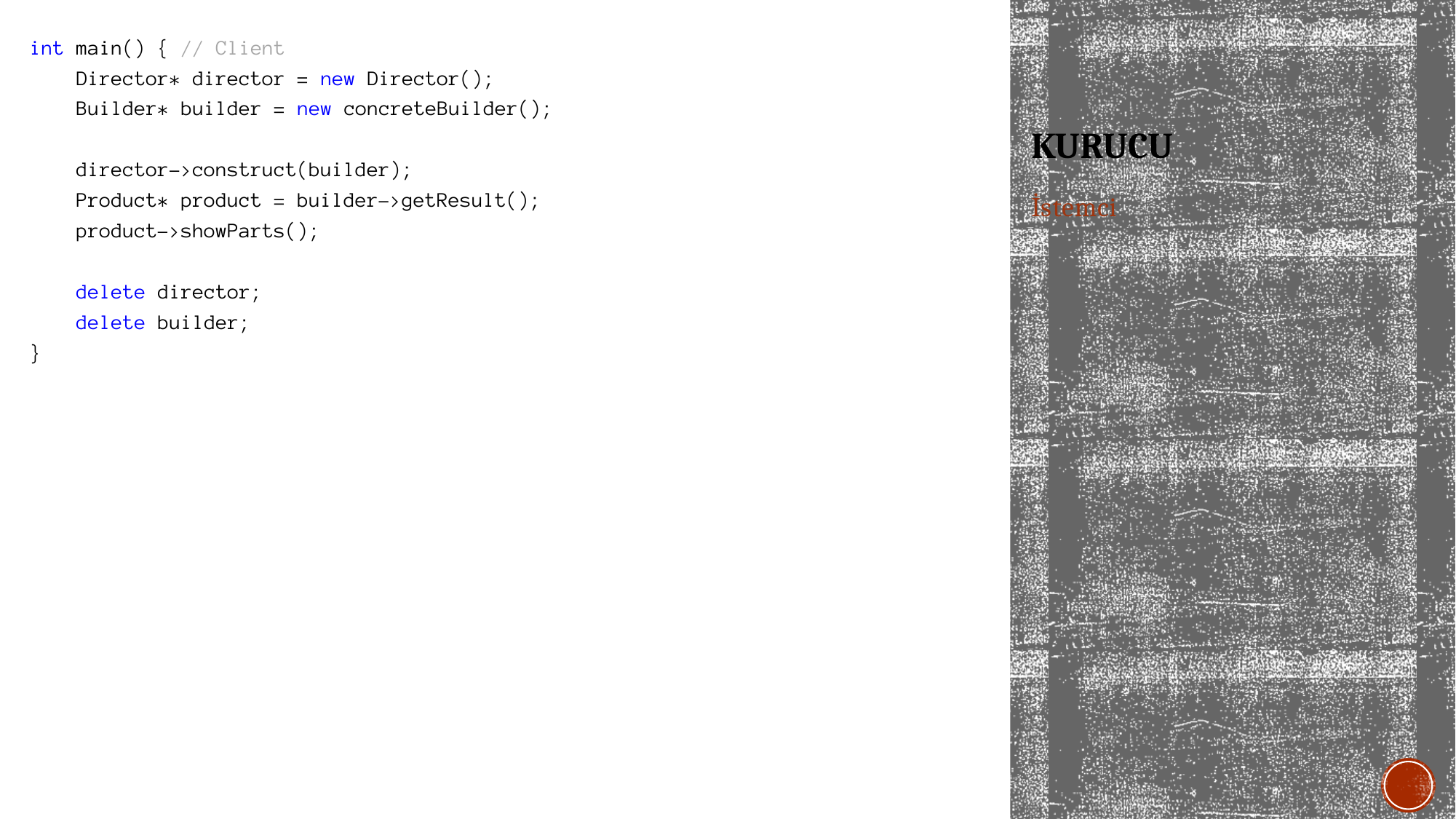

int main() { // Client
    Director* director = new Director();
    Builder* builder = new concreteBuilder();

    director->construct(builder);
    Product* product = builder->getResult();
    product->showParts();

    delete director;
    delete builder;
}

# KURUCU
İstemci